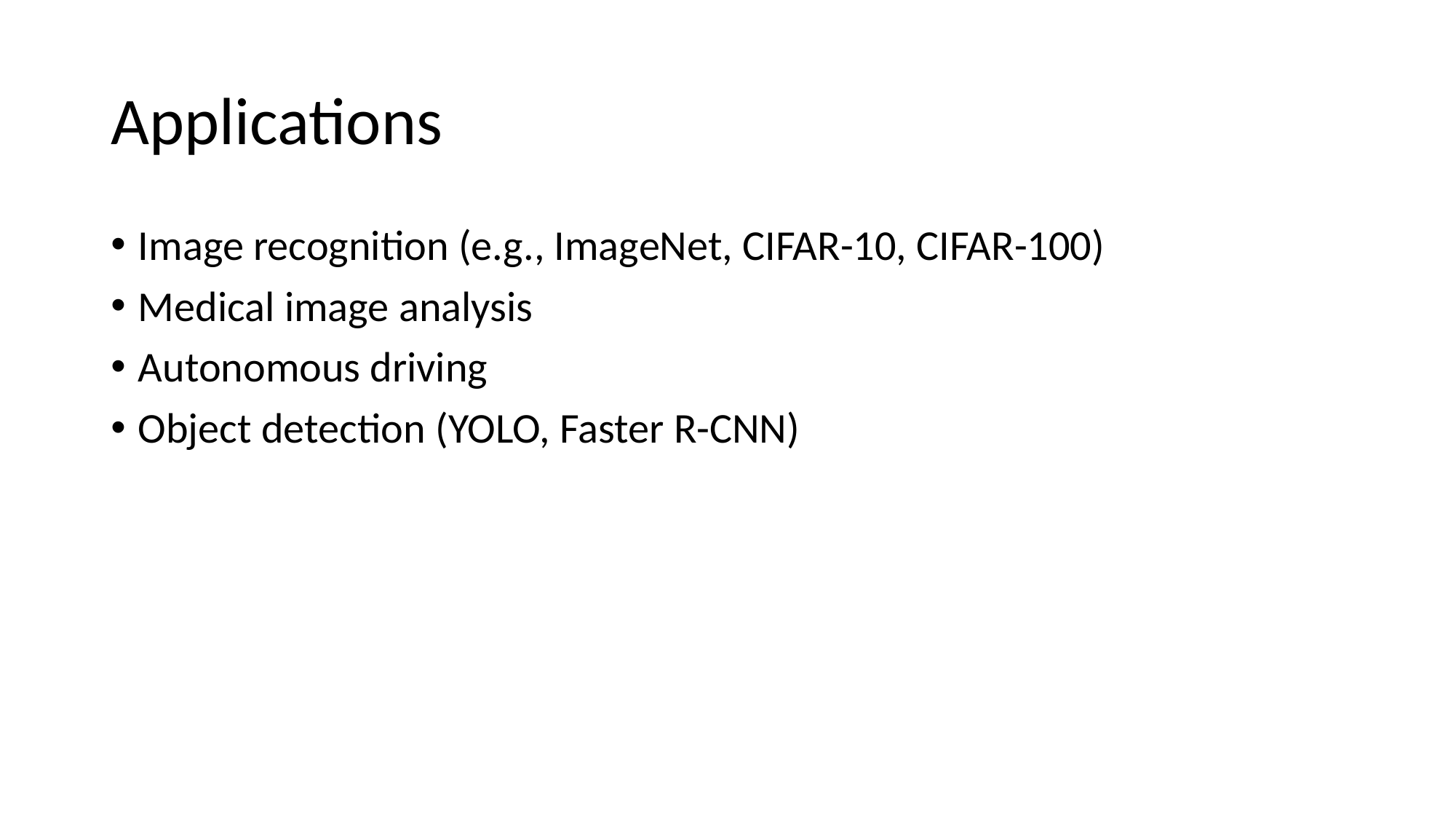

# Applications
Image recognition (e.g., ImageNet, CIFAR-10, CIFAR-100)
Medical image analysis
Autonomous driving
Object detection (YOLO, Faster R-CNN)